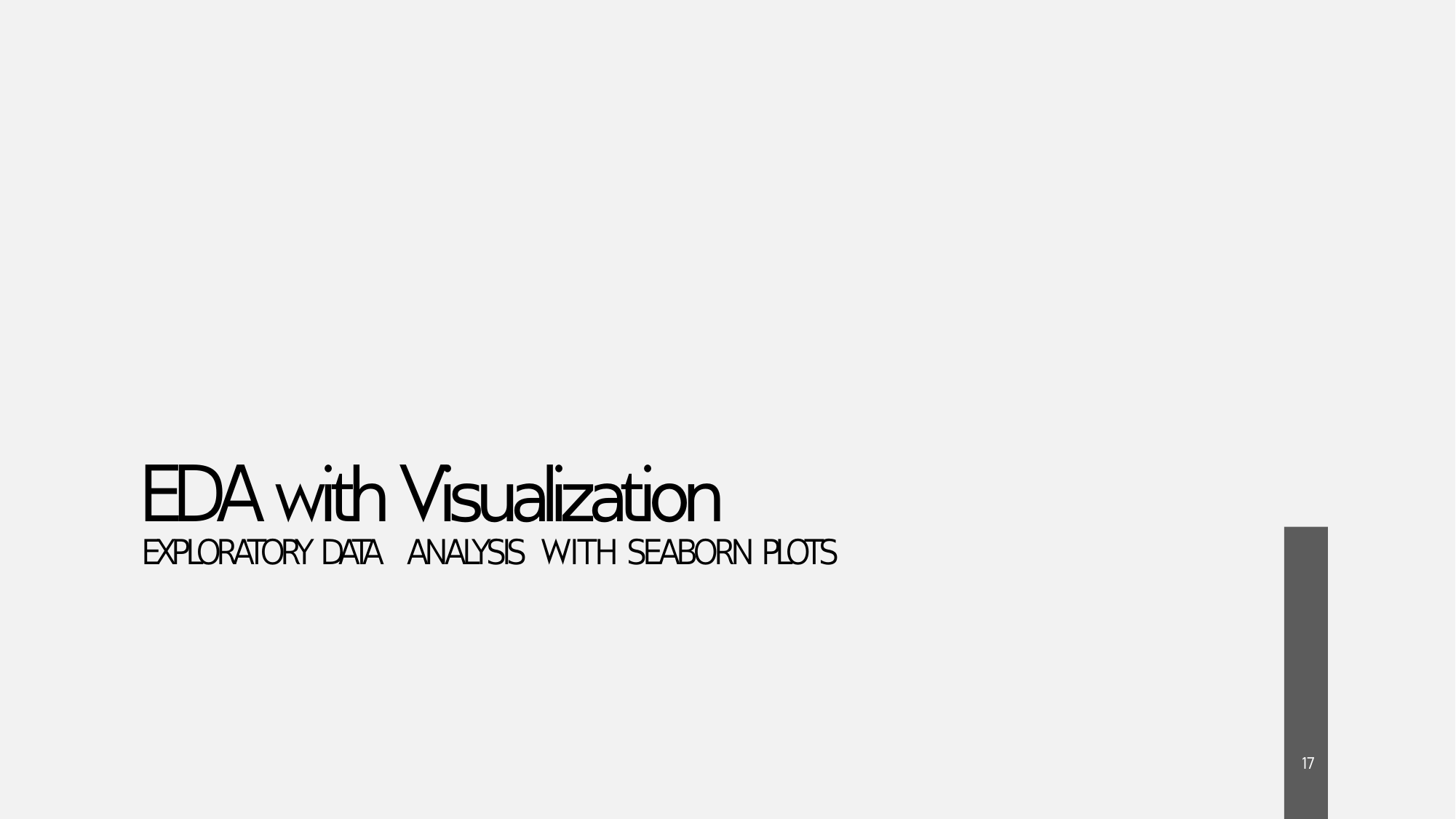

EDA with Visualization
EXPLORATORY DATA   ANALYSIS  WITH SEABORN PLOTS
17